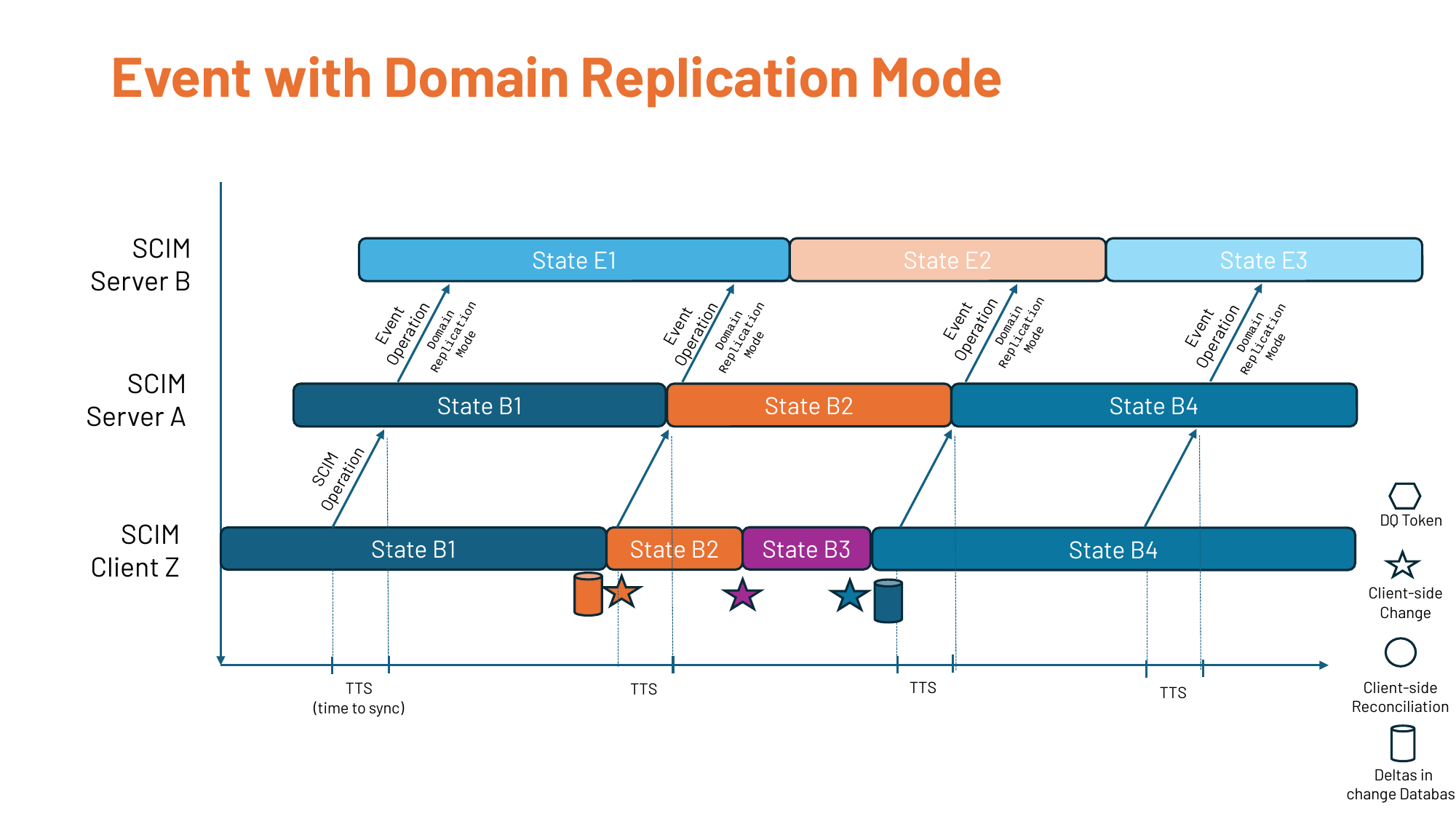

# Event with Domain Replication Mode
SCIM
Server B
State E1
State E2
State E3
Event  Operation
Event  Operation
Event  Operation
Domain Replication Mode
Event  Operation
Domain Replication Mode
Domain Replication Mode
Domain Replication Mode
SCIM
Server A
State B1
State B2
State B4
SCIM Operation

DQ Token
SCIM
Client Z
State B3
State B1
State B2
State B4

Client-side
Change

Client-side
Reconciliation
TTS
TTS
(time to sync)
TTS
TTS

Deltas in
change Database